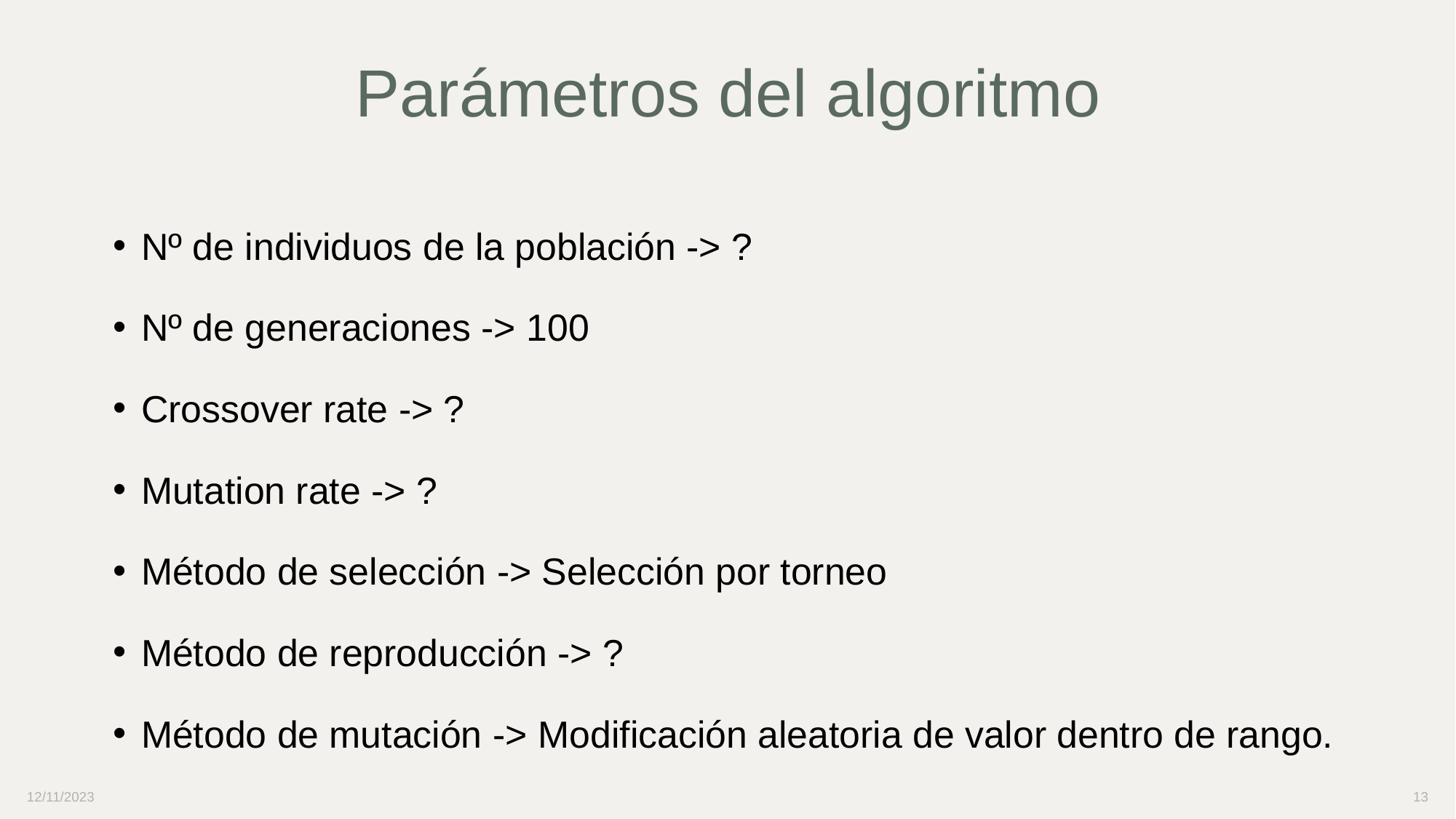

# Parámetros del algoritmo
Nº de individuos de la población -> ?
Nº de generaciones -> 100
Crossover rate -> ?
Mutation rate -> ?
Método de selección -> Selección por torneo
Método de reproducción -> ?
Método de mutación -> Modificación aleatoria de valor dentro de rango.

12/11/2023
13